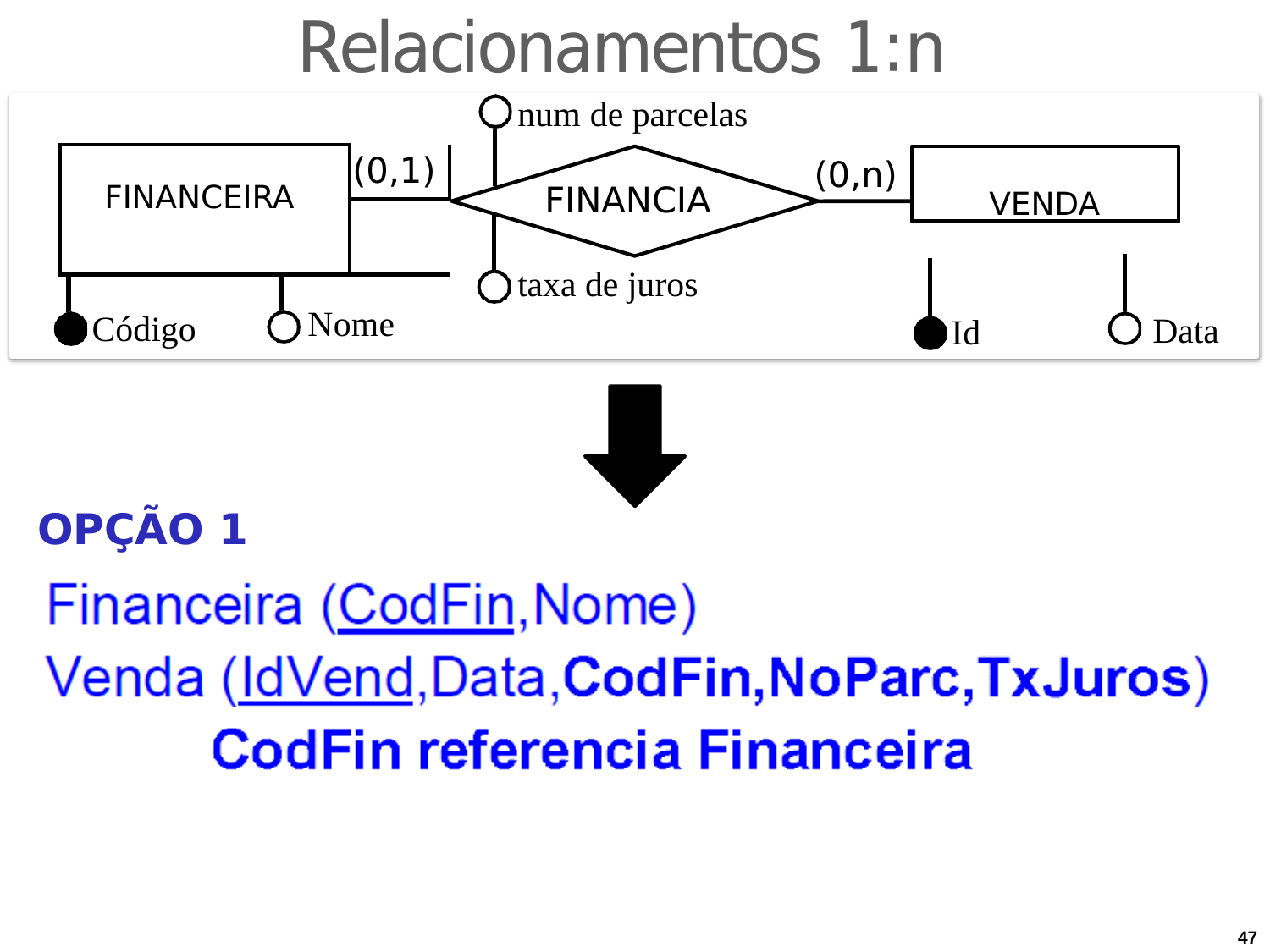

# Relacionamentos 1:n
num de parcelas

| FINANCEIRA |  |  | (0,1) |
| --- | --- | --- | --- |
|  |  |  |  |
|  |  |  |  |

VENDA
(0,n)
FINANCIA

taxa de juros

Nome
Código
Data
Id

OPÇÃO 1

47